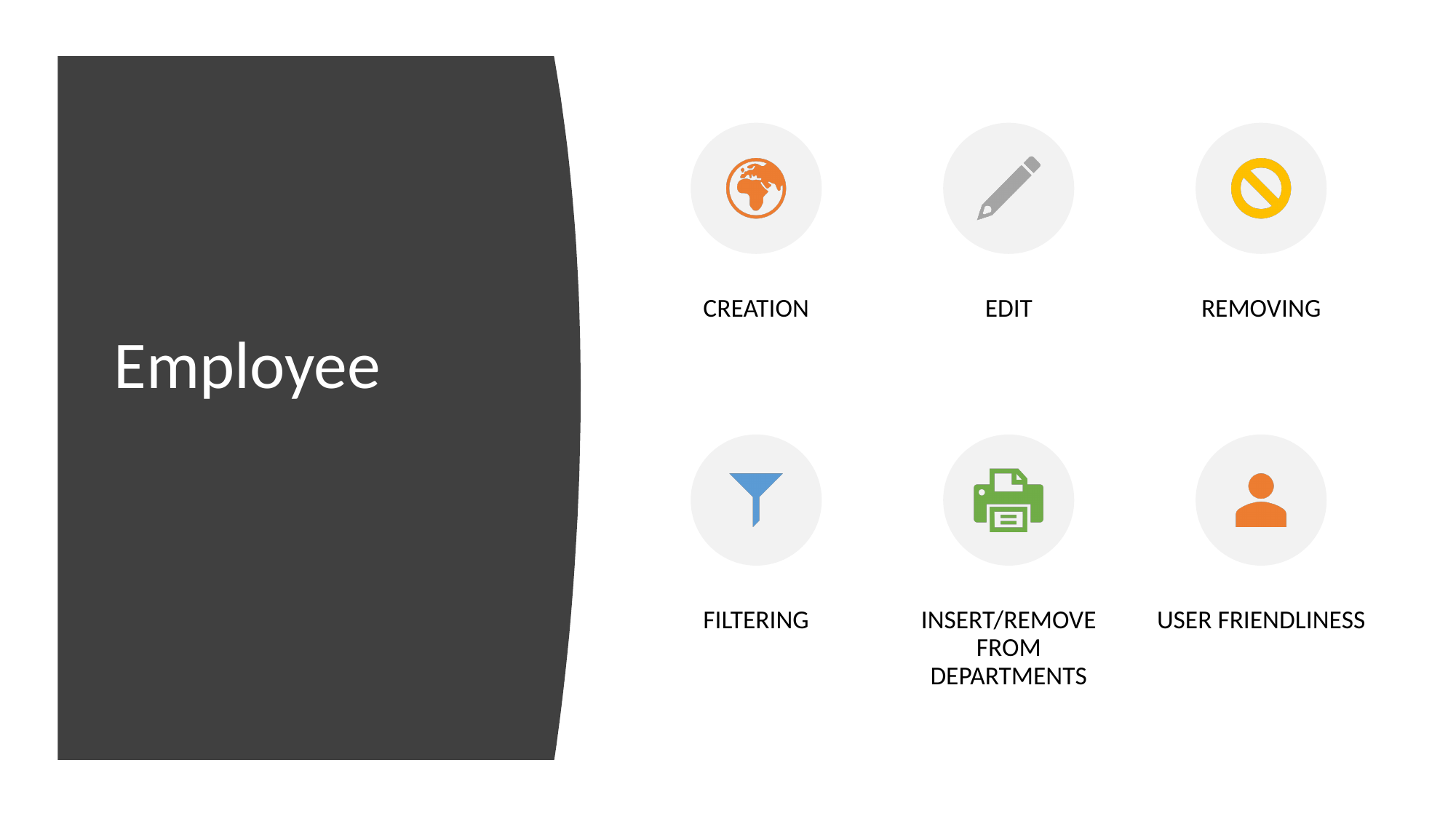

Creation
Edit
Removing
Filtering
Insert/remove from departments
User friendliness

# Employee